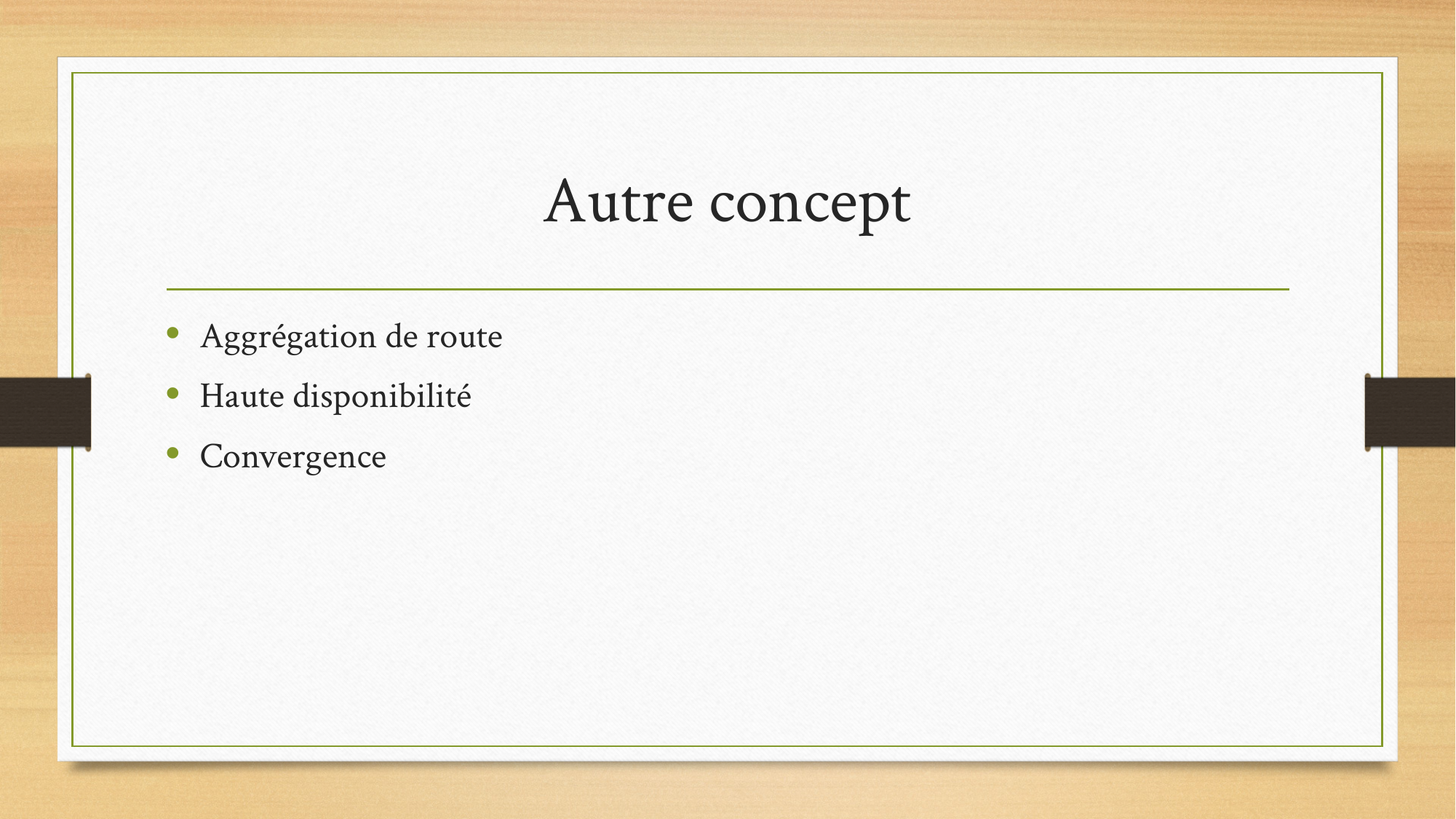

# Autre concept
Aggrégation de route
Haute disponibilité
Convergence